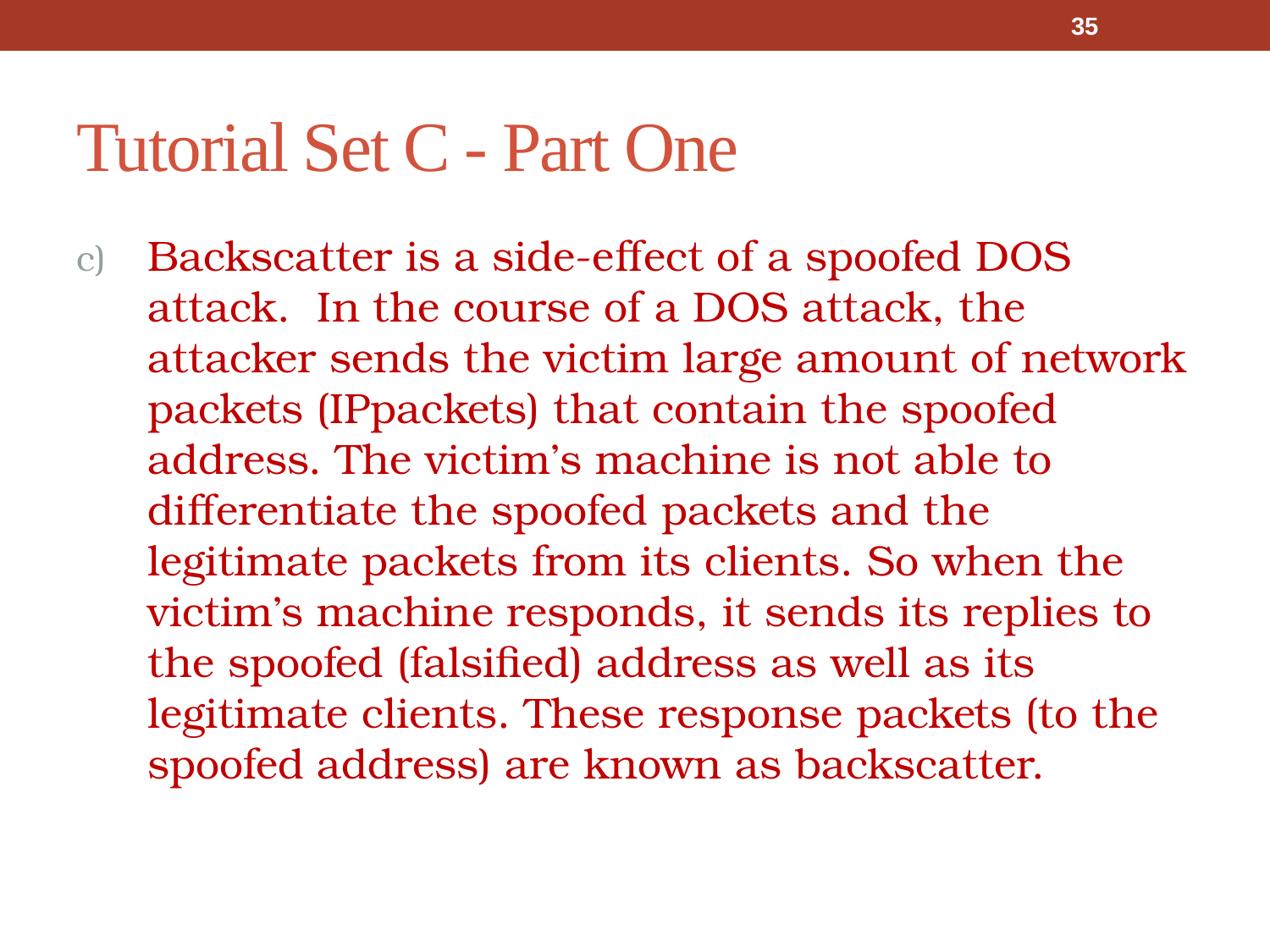

35
# Tutorial Set C - Part One
Backscatter is a side-effect of a spoofed DOS attack.  In the course of a DOS attack, the attacker sends the victim large amount of network packets (IPpackets) that contain the spoofed address. The victim’s machine is not able to differentiate the spoofed packets and the legitimate packets from its clients. So when the victim’s machine responds, it sends its replies to the spoofed (falsified) address as well as its legitimate clients. These response packets (to the spoofed address) are known as backscatter.